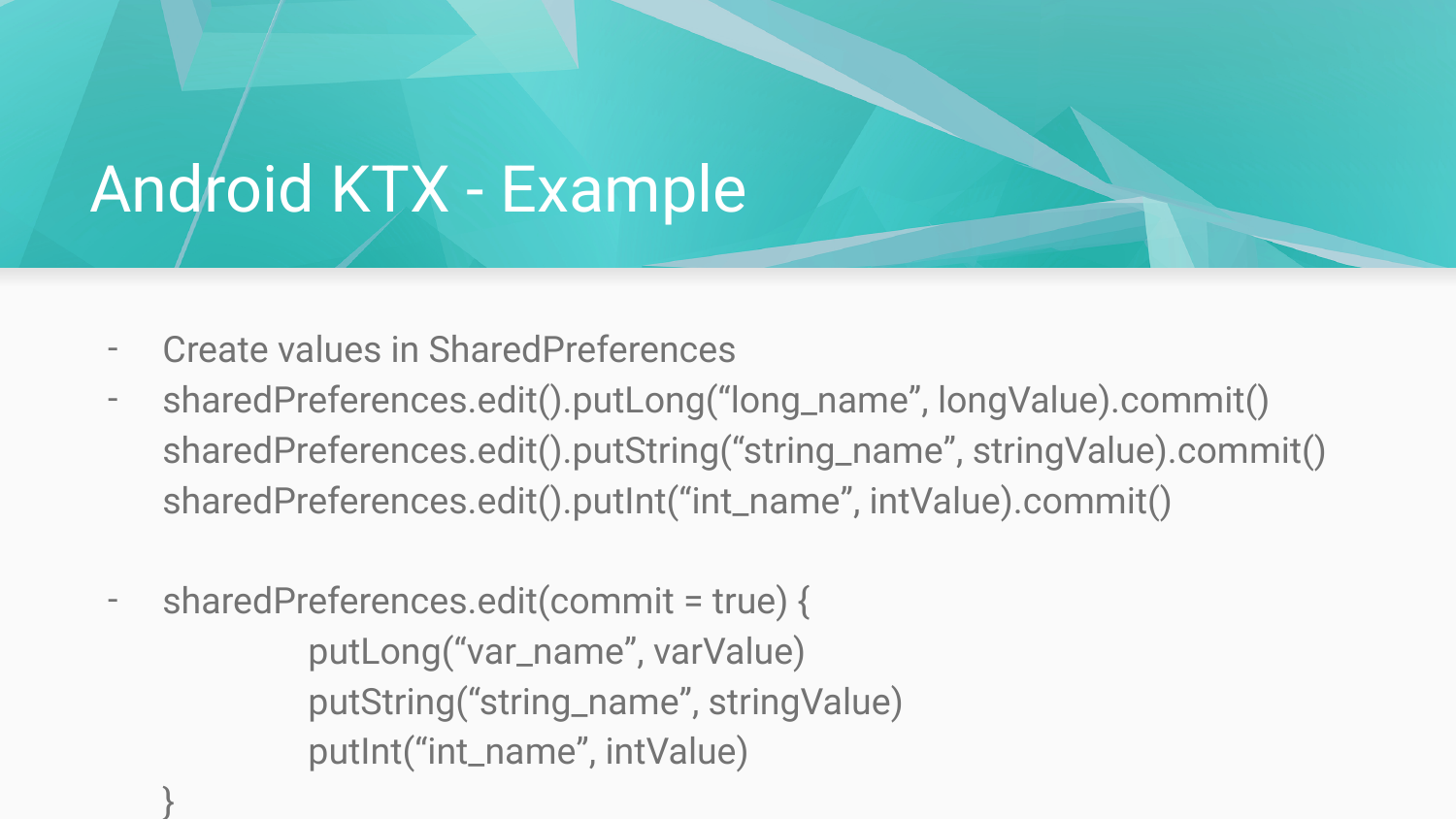

# Android KTX - Example
Create values in SharedPreferences
sharedPreferences.edit().putLong(“long_name”, longValue).commit()
sharedPreferences.edit().putString(“string_name”, stringValue).commit()
sharedPreferences.edit().putInt(“int_name”, intValue).commit()
sharedPreferences.edit(commit = true) {
	putLong(“var_name”, varValue)
	putString(“string_name”, stringValue)
	putInt(“int_name”, intValue)
}